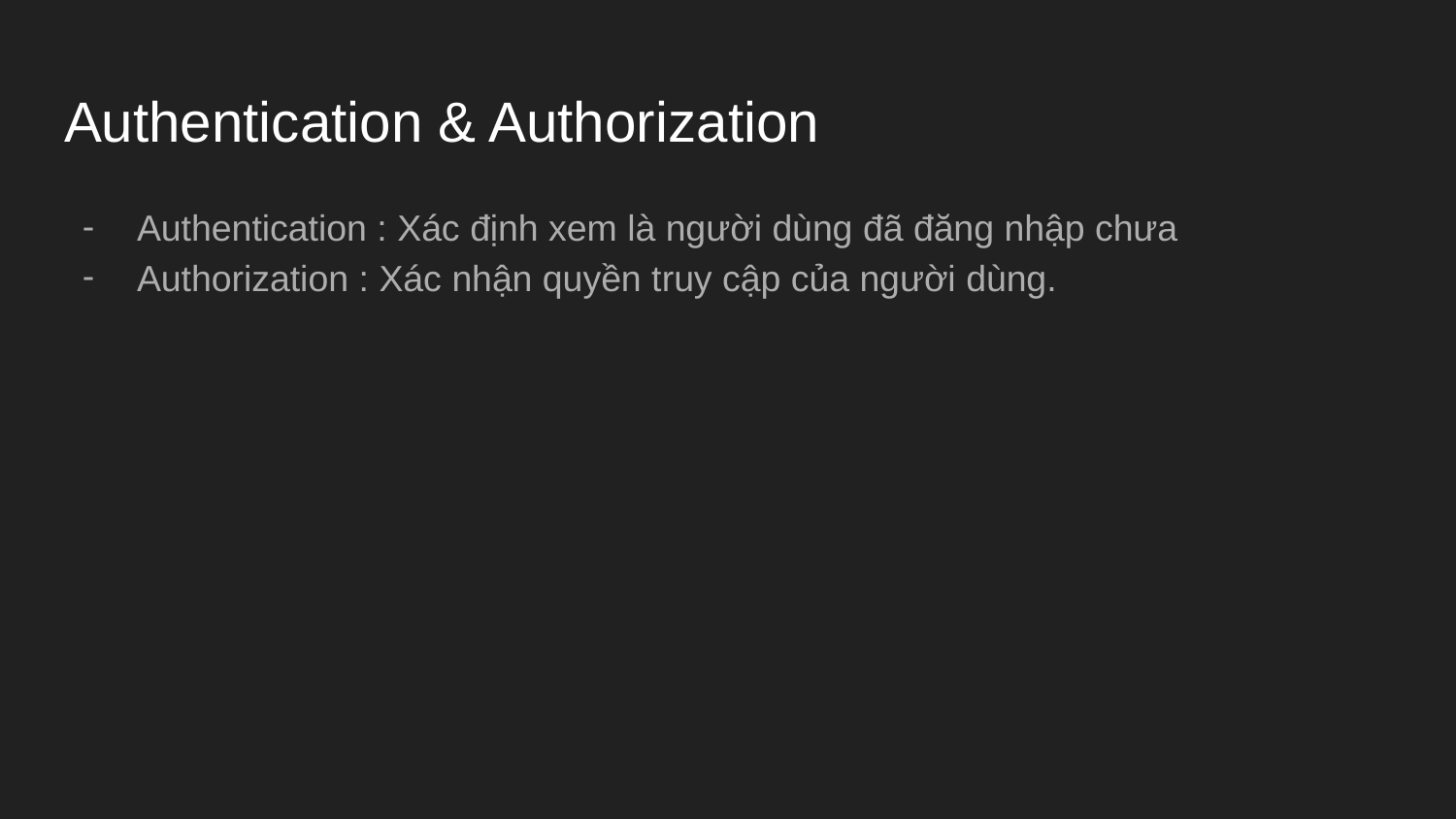

# Authentication & Authorization
Authentication : Xác định xem là người dùng đã đăng nhập chưa
Authorization : Xác nhận quyền truy cập của người dùng.